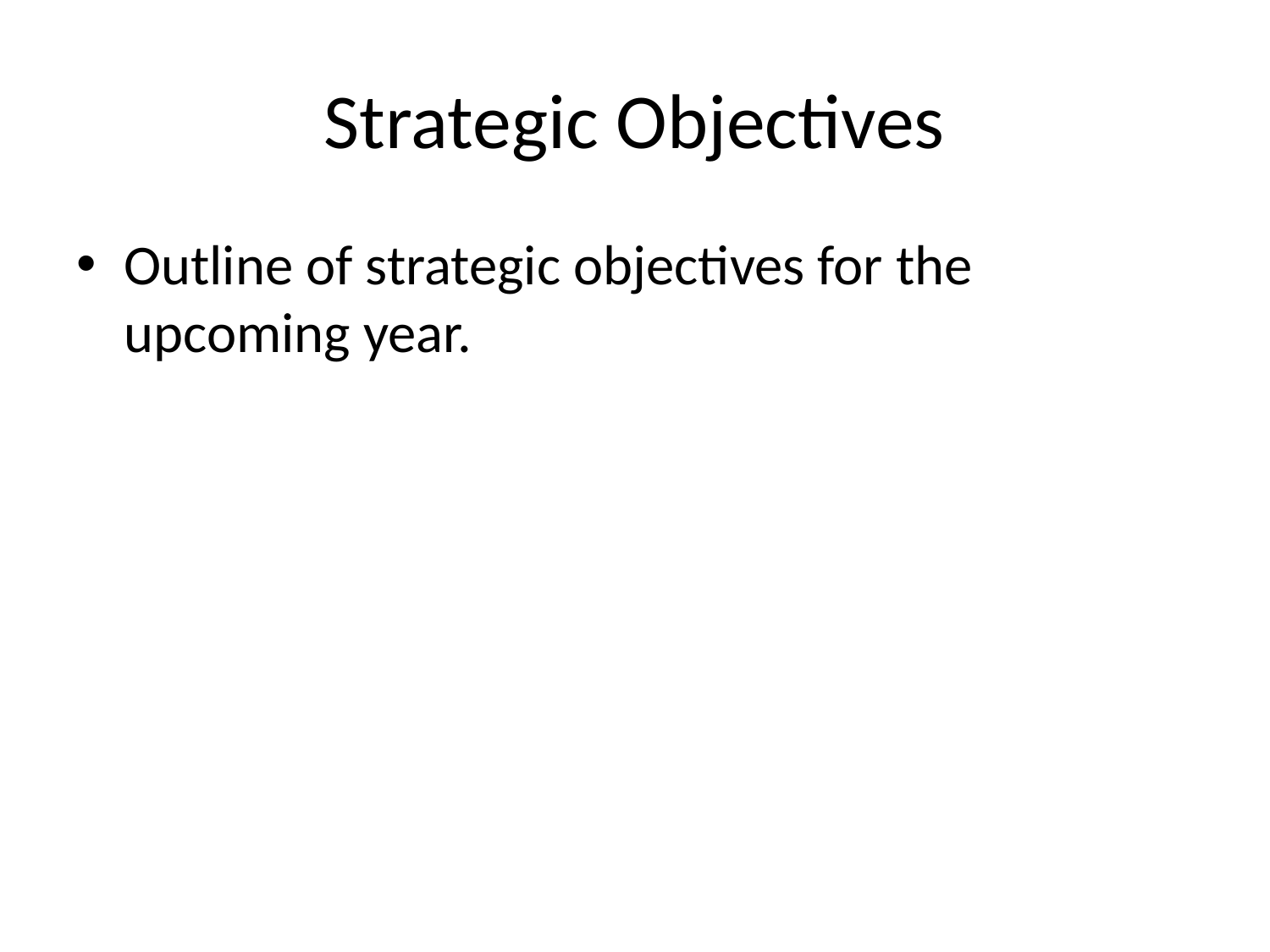

# Strategic Objectives
Outline of strategic objectives for the upcoming year.